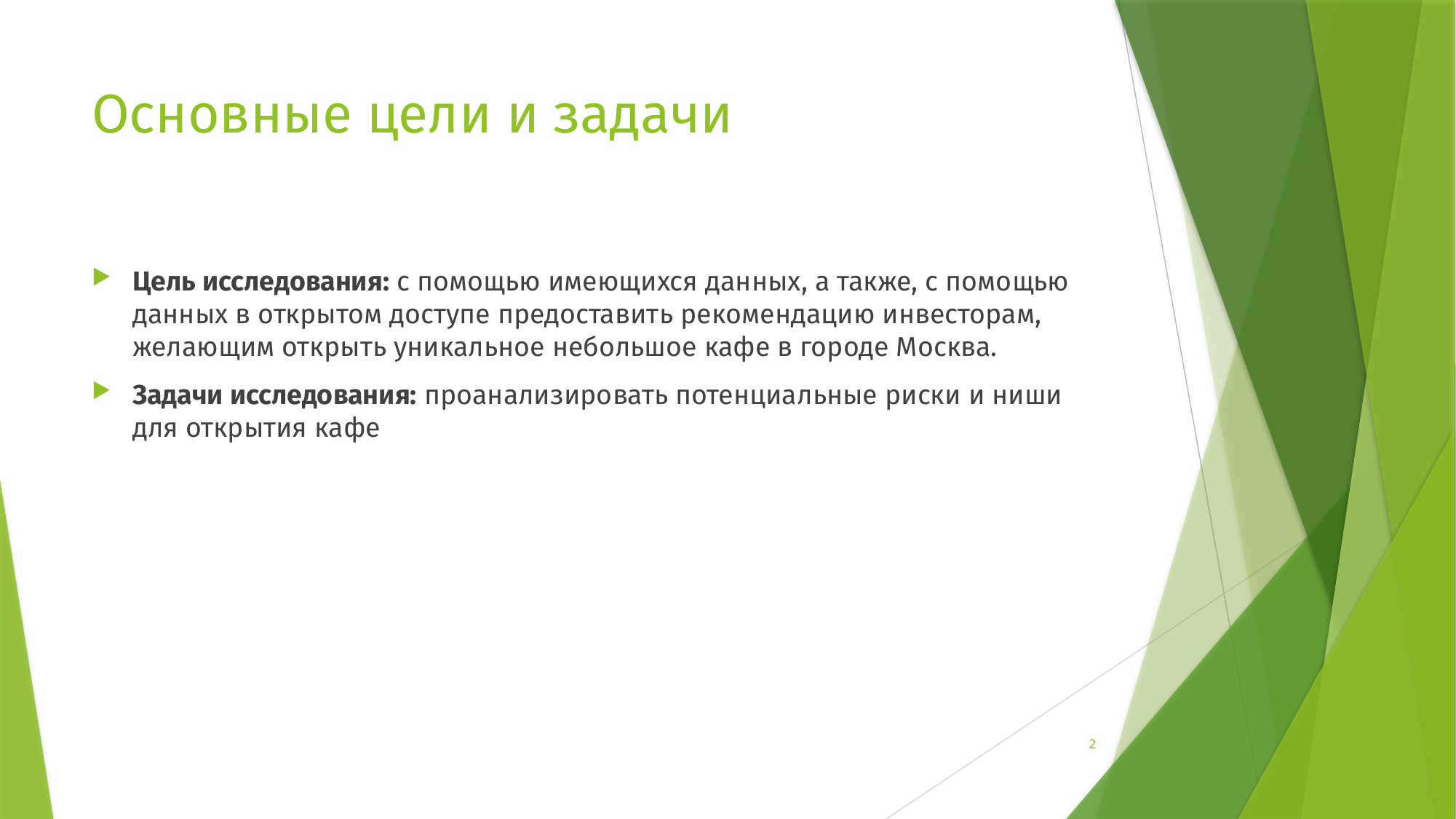

# Основные цели и задачи
Цель исследования: с помощью имеющихся данных, а также, с помощью данных в открытом доступе предоставить рекомендацию инвесторам, желающим открыть уникальное небольшое кафе в городе Москва.
Задачи исследования: проанализировать потенциальные риски и ниши для открытия кафе

2